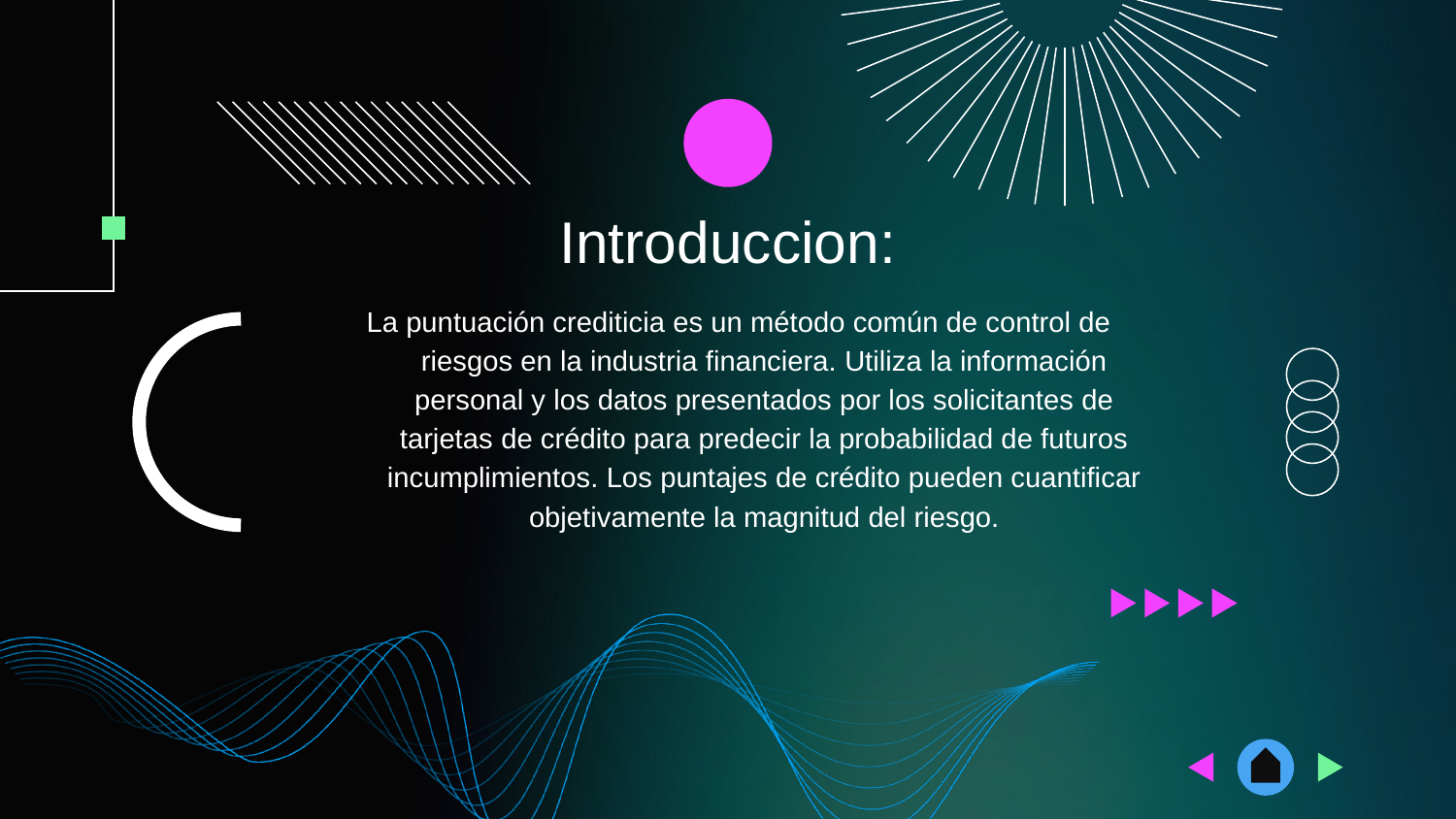

# Introduccion:
La puntuación crediticia es un método común de control de riesgos en la industria financiera. Utiliza la información personal y los datos presentados por los solicitantes de tarjetas de crédito para predecir la probabilidad de futuros incumplimientos. Los puntajes de crédito pueden cuantificar objetivamente la magnitud del riesgo.